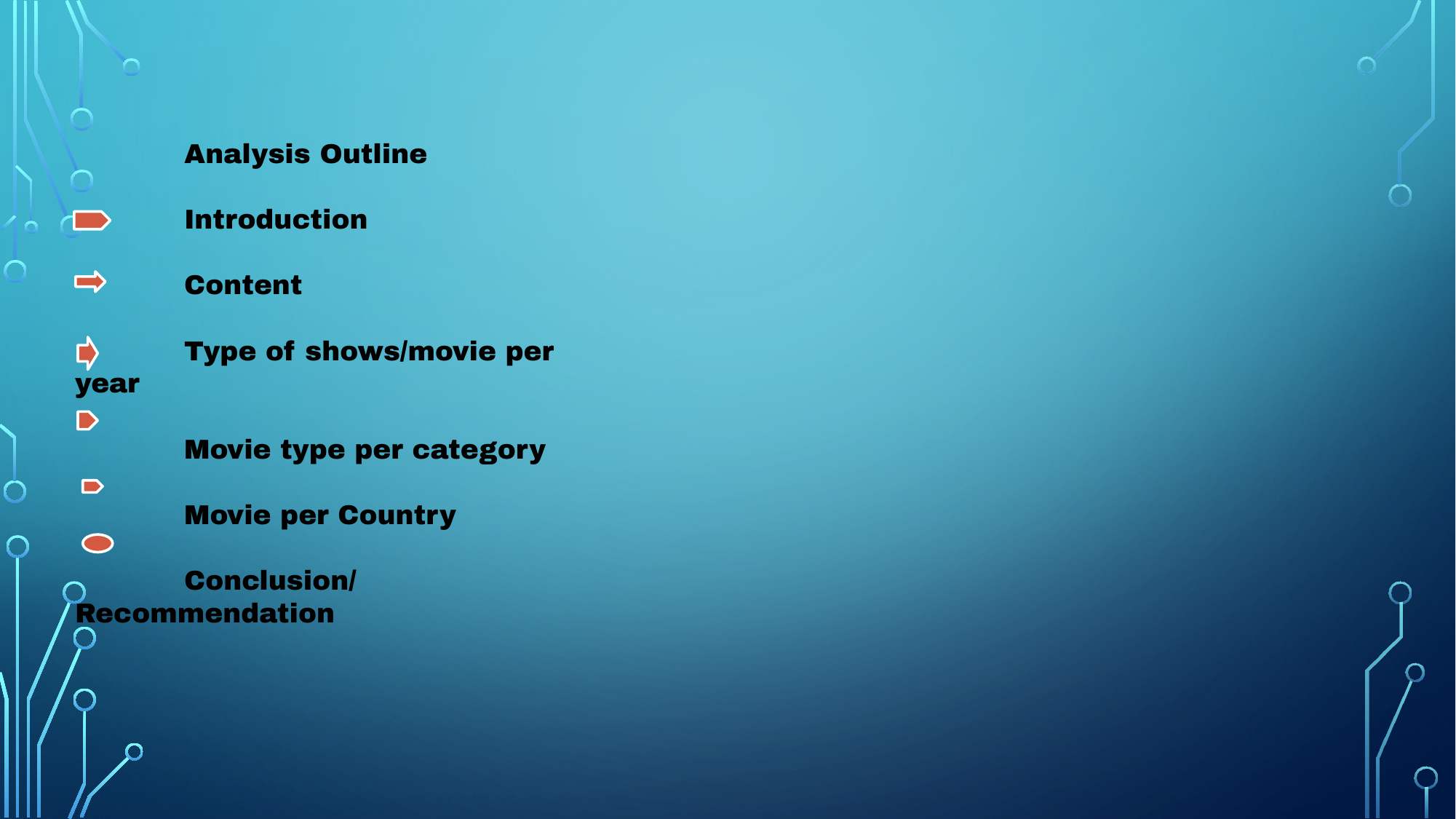

Analysis Outline

	Introduction

	Content

	Type of shows/movie per  year

	Movie type per category

	Movie per Country

	Conclusion/Recommendation